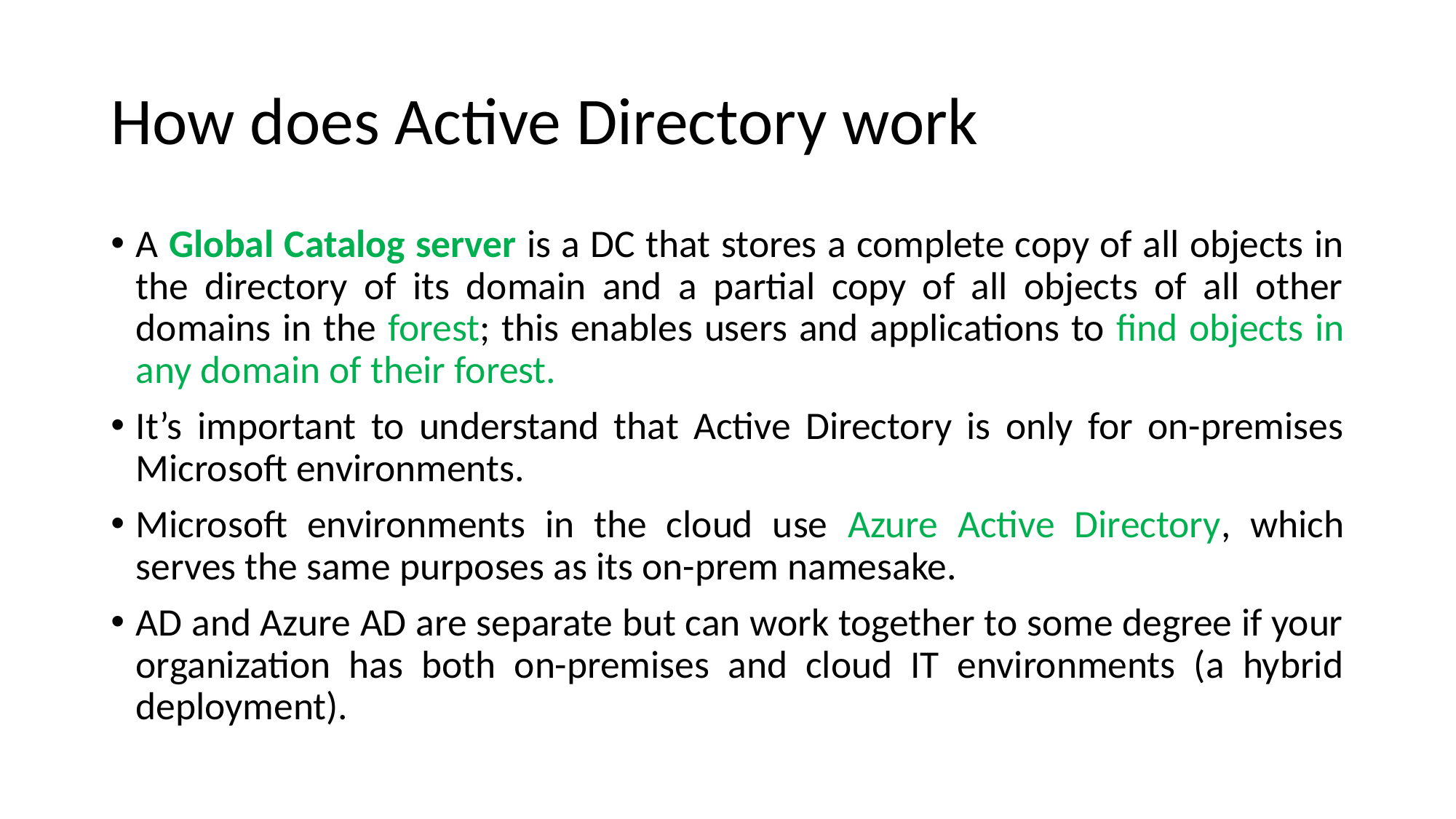

# How does Active Directory work
A Global Catalog server is a DC that stores a complete copy of all objects in the directory of its domain and a partial copy of all objects of all other domains in the forest; this enables users and applications to find objects in any domain of their forest.
It’s important to understand that Active Directory is only for on-premises Microsoft environments.
Microsoft environments in the cloud use Azure Active Directory, which serves the same purposes as its on-prem namesake.
AD and Azure AD are separate but can work together to some degree if your organization has both on-premises and cloud IT environments (a hybrid deployment).